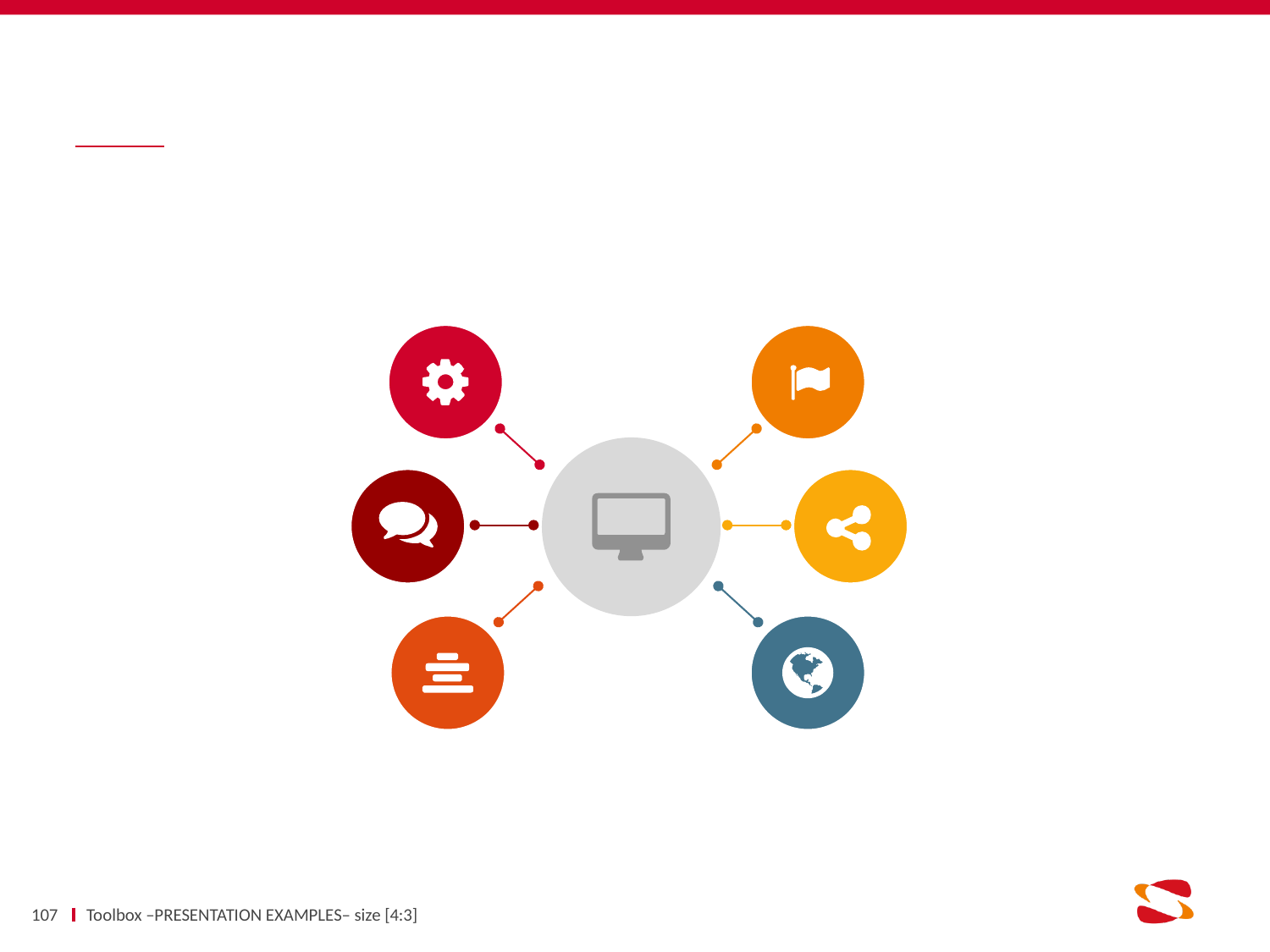

#

107
Toolbox –PRESENTATION EXAMPLES– size [4:3]